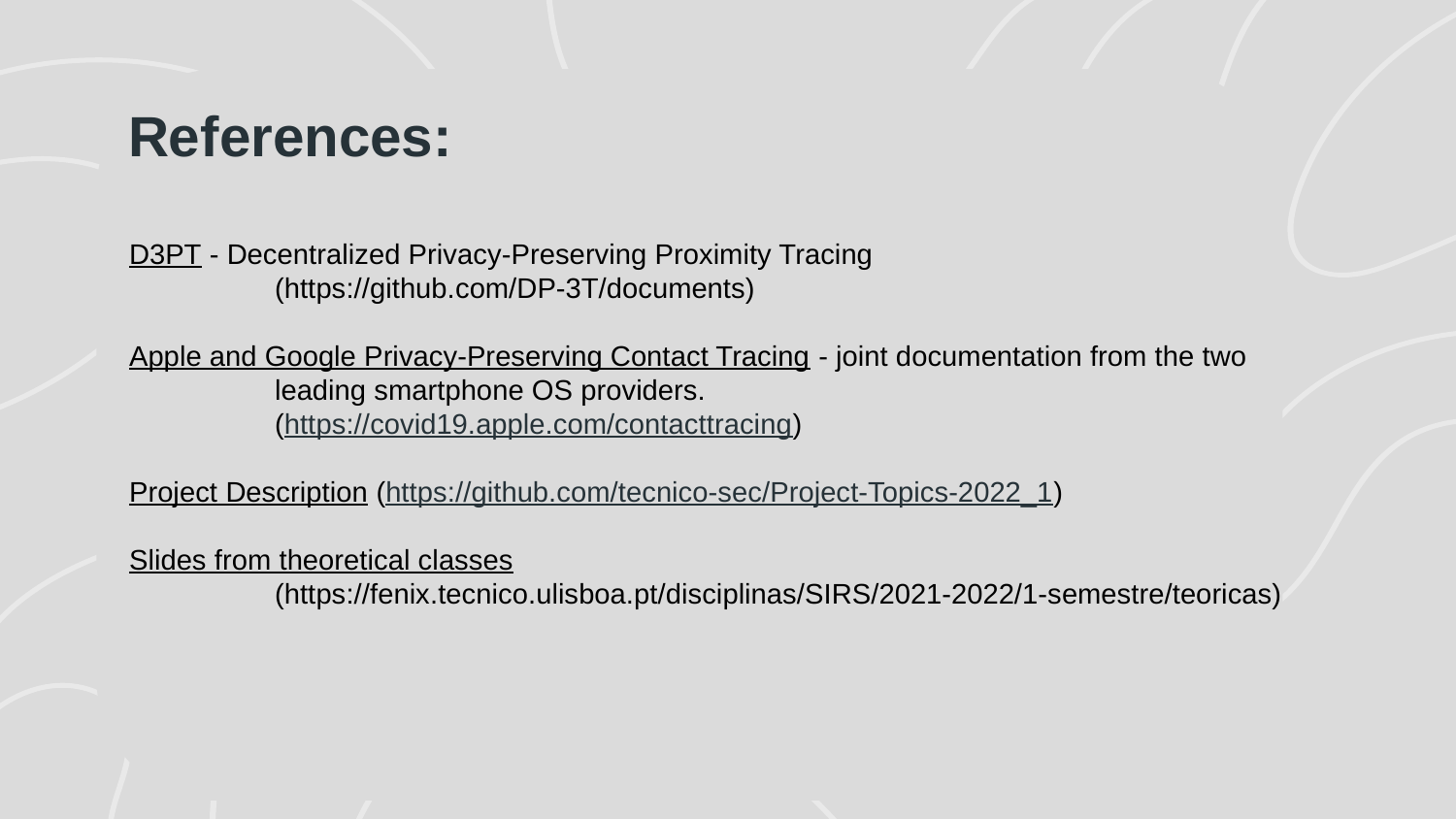

# References:
D3PT - Decentralized Privacy-Preserving Proximity Tracing
	(https://github.com/DP-3T/documents)

Apple and Google Privacy-Preserving Contact Tracing - joint documentation from the two
	leading smartphone OS providers.
	(https://covid19.apple.com/contacttracing)

Project Description (https://github.com/tecnico-sec/Project-Topics-2022_1)

Slides from theoretical classes
	(https://fenix.tecnico.ulisboa.pt/disciplinas/SIRS/2021-2022/1-semestre/teoricas)